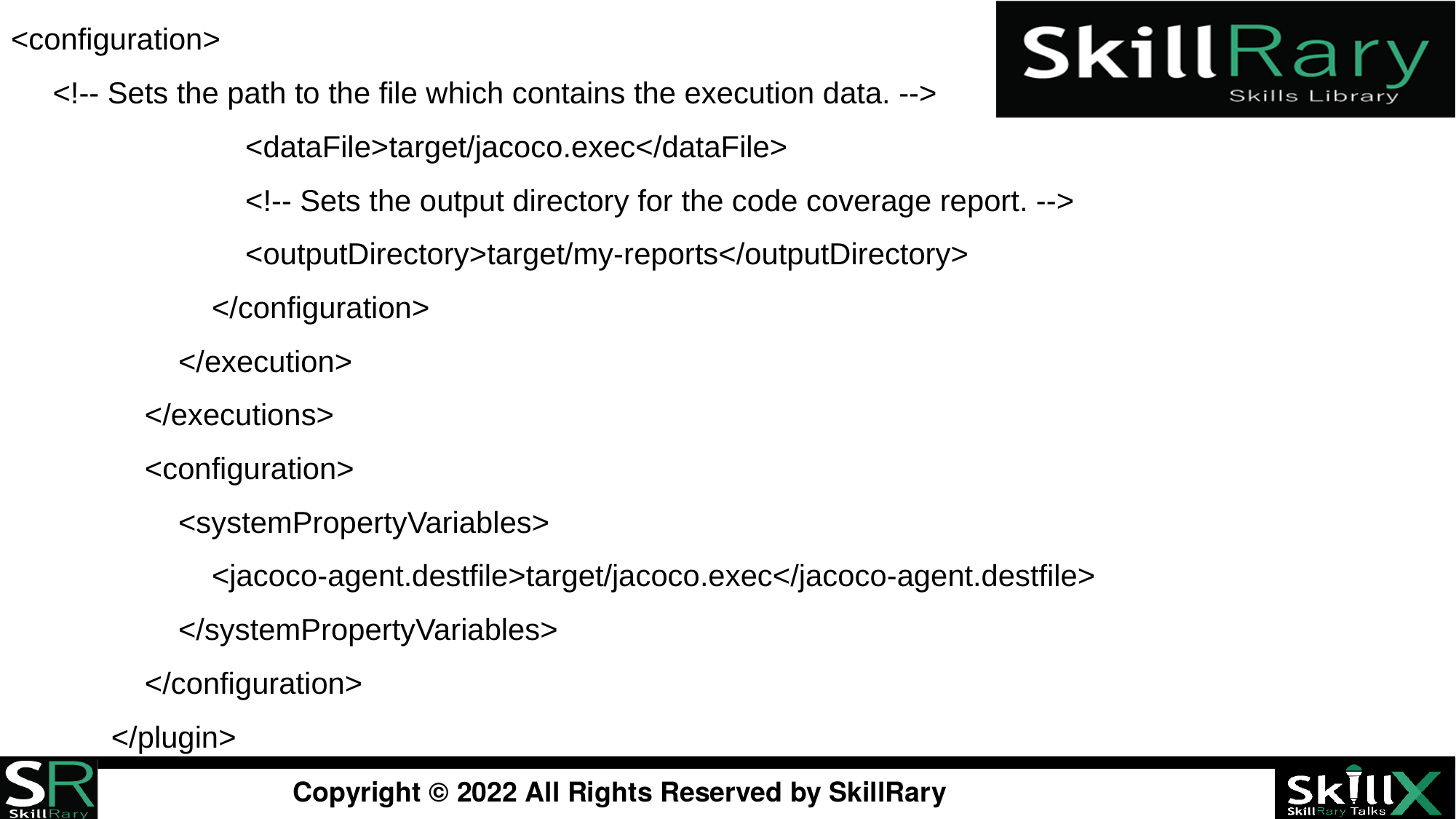

<configuration>
     <!-- Sets the path to the file which contains the execution data. -->
                            <dataFile>target/jacoco.exec</dataFile>
                            <!-- Sets the output directory for the code coverage report. -->
                            <outputDirectory>target/my-reports</outputDirectory>
                        </configuration>
                    </execution>
                </executions>
                <configuration>
                    <systemPropertyVariables>
                        <jacoco-agent.destfile>target/jacoco.exec</jacoco-agent.destfile>
                    </systemPropertyVariables>
                </configuration>
            </plugin>